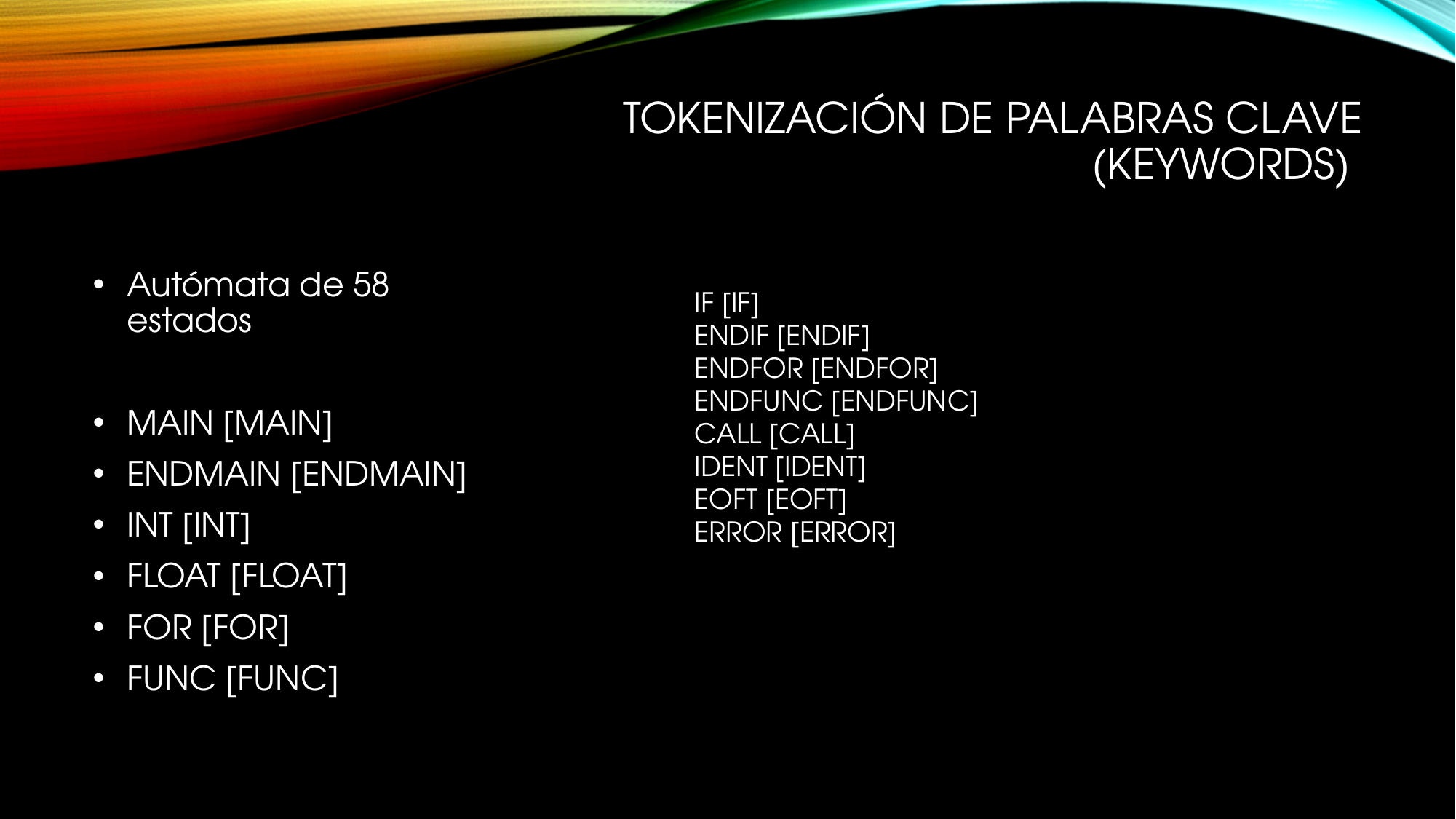

# Tokenización de palabras clave (keywords)
Autómata de 58 estados

MAIN [MAIN]
ENDMAIN [ENDMAIN]
INT [INT]
FLOAT [FLOAT]
FOR [FOR]
FUNC [FUNC]
IF [IF]
ENDIF [ENDIF]
ENDFOR [ENDFOR]
ENDFUNC [ENDFUNC]
CALL [CALL]
IDENT [IDENT]
EOFT [EOFT]
ERROR [ERROR]